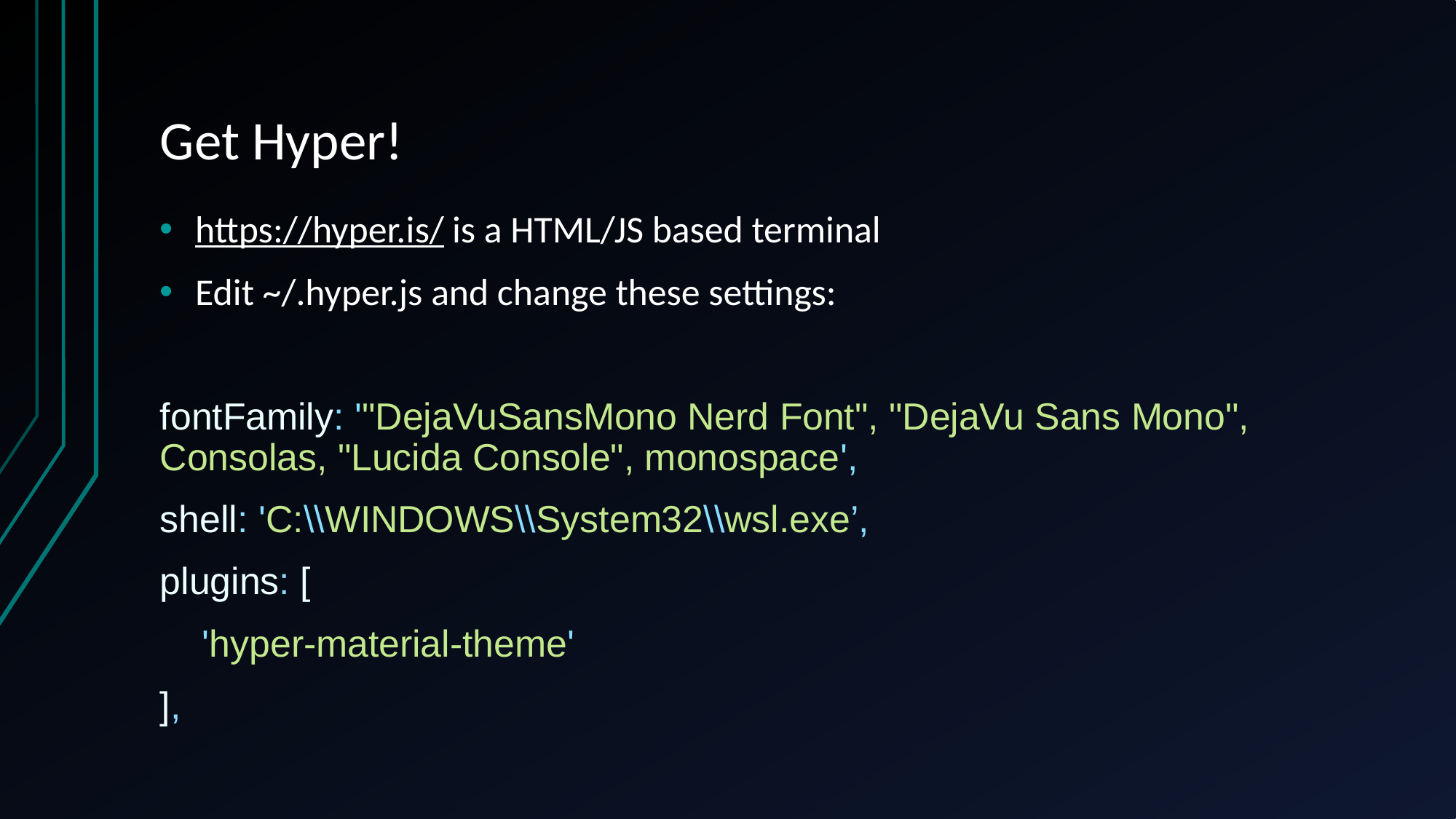

# Get Hyper!
https://hyper.is/ is a HTML/JS based terminal
Edit ~/.hyper.js and change these settings:

fontFamily: '"DejaVuSansMono Nerd Font", "DejaVu Sans Mono", Consolas, "Lucida Console", monospace',
shell: 'C:\\WINDOWS\\System32\\wsl.exe’,
plugins: [
    'hyper-material-theme'
],